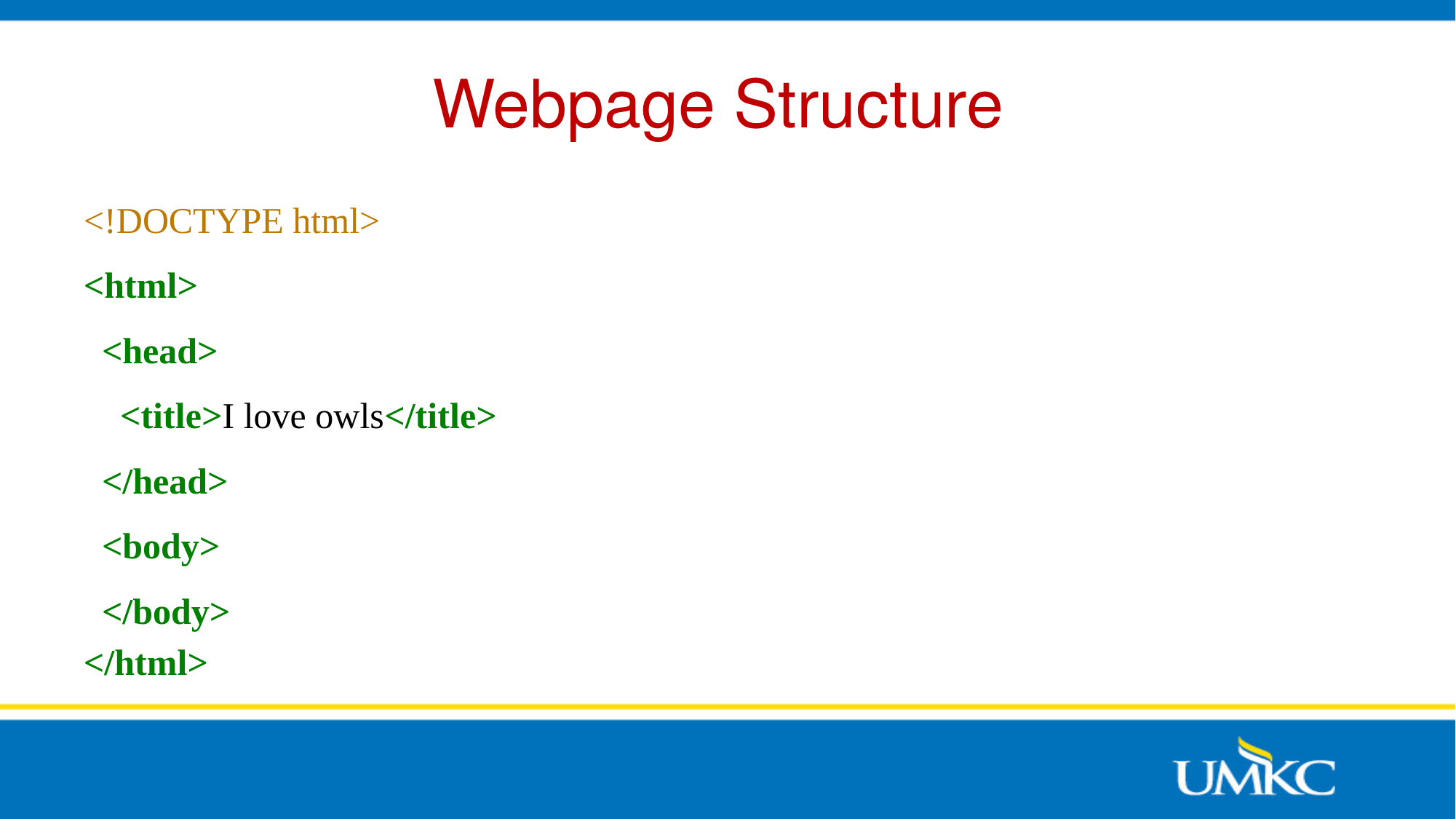

# Webpage Structure
<!DOCTYPE html>
<html>
  <head>
    <title>I love owls</title>
  </head>
  <body>
  </body>
</html>